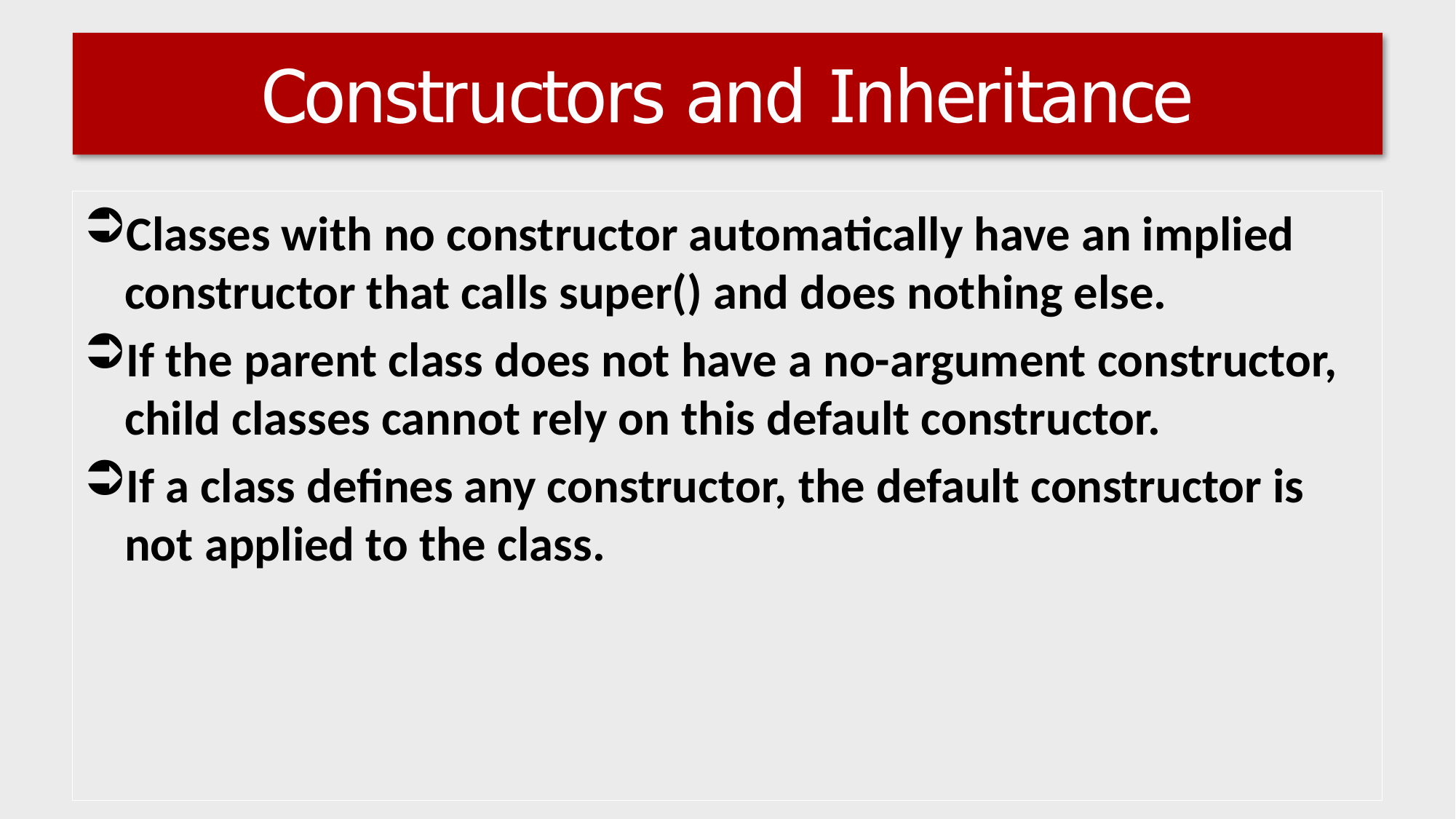

# Constructors and Inheritance
Classes with no constructor automatically have an implied constructor that calls super() and does nothing else.
If the parent class does not have a no-argument constructor, child classes cannot rely on this default constructor.
If a class defines any constructor, the default constructor is not applied to the class.